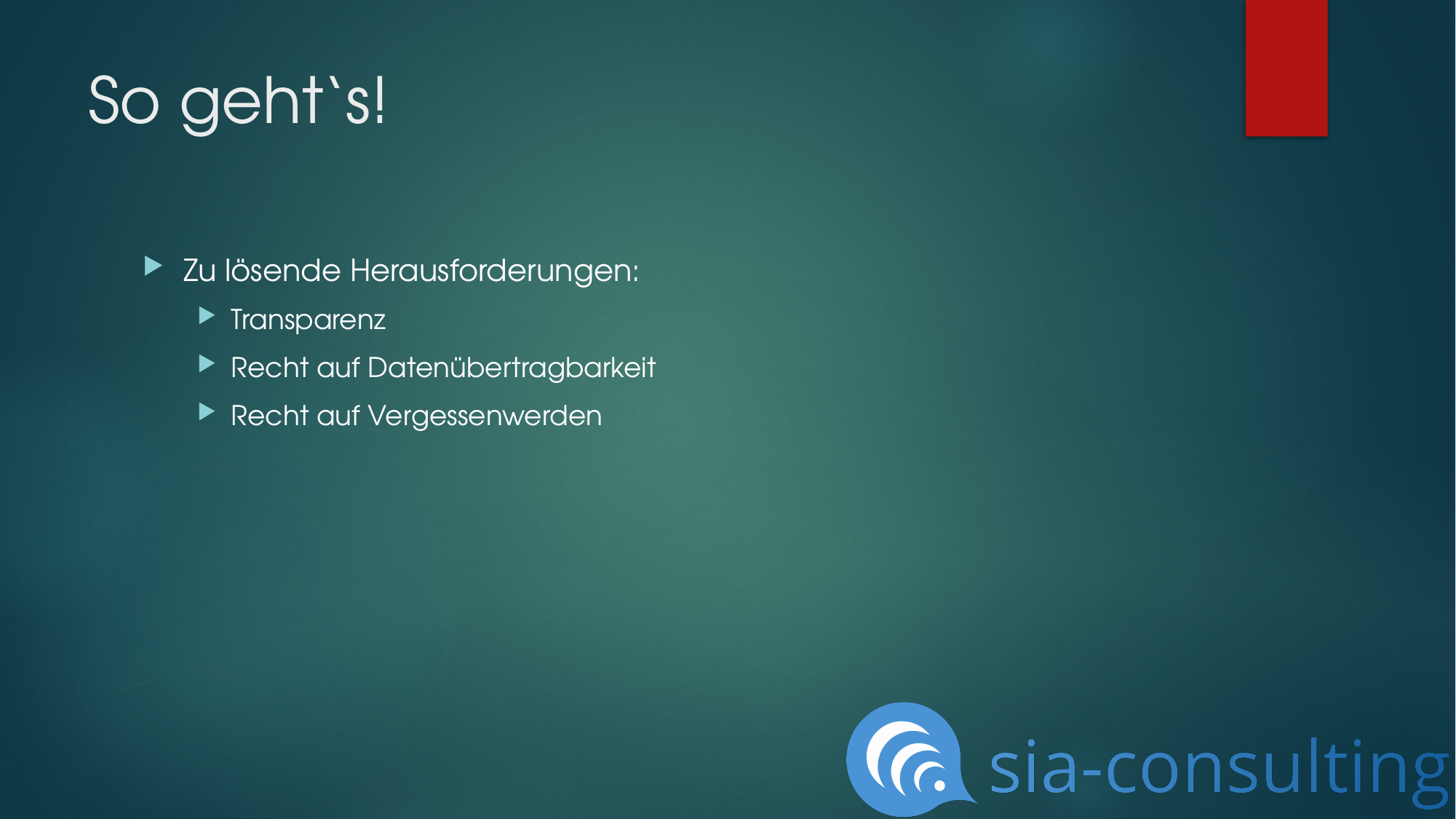

# So geht‘s!
Zu lösende Herausforderungen:
Transparenz
Recht auf Datenübertragbarkeit
Recht auf Vergessenwerden